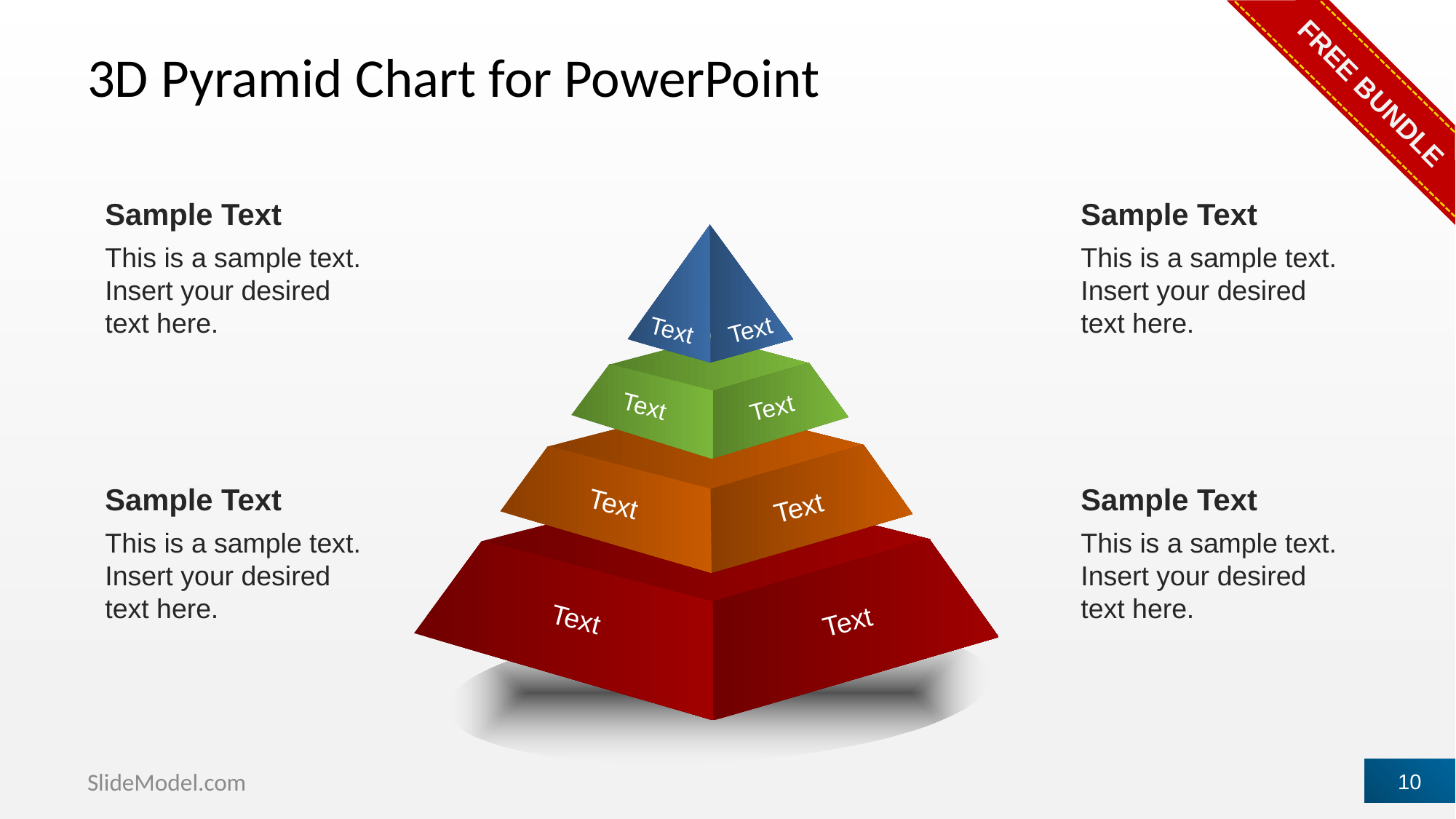

FREE BUNDLE
# 3D Pyramid Chart for PowerPoint

Sample Text
This is a sample text. Insert your desired text here.

Sample Text
This is a sample text. Insert your desired text here.

Text
Text
Text
Text
Text
Text
Text
Text
Sample Text
This is a sample text. Insert your desired text here.

Sample Text
This is a sample text. Insert your desired text here.

SlideModel.com
10